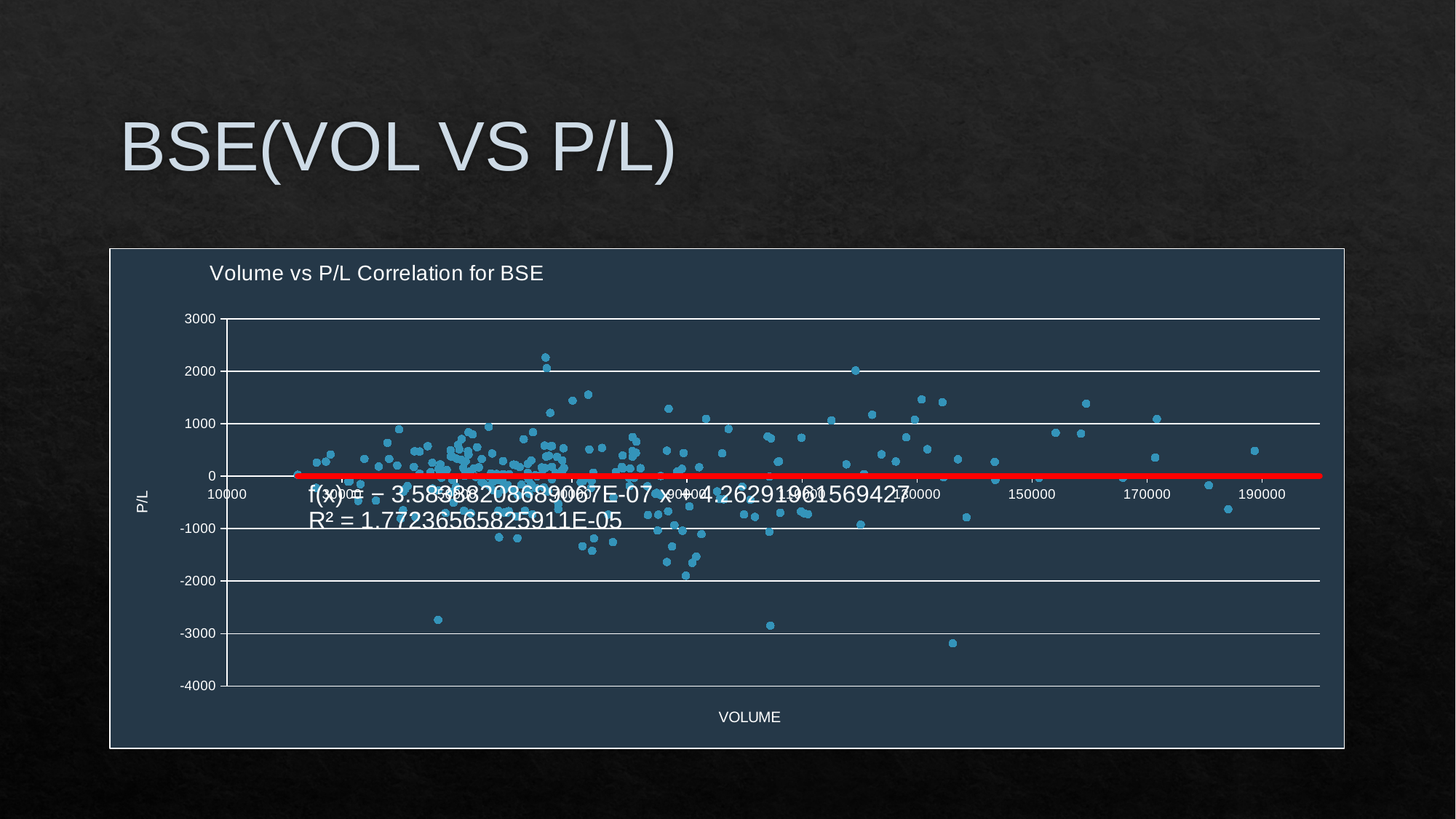

# BSE(VOL VS P/L)

### Chart: Volume vs P/L Correlation for BSE

| Category |  |
|---|---|